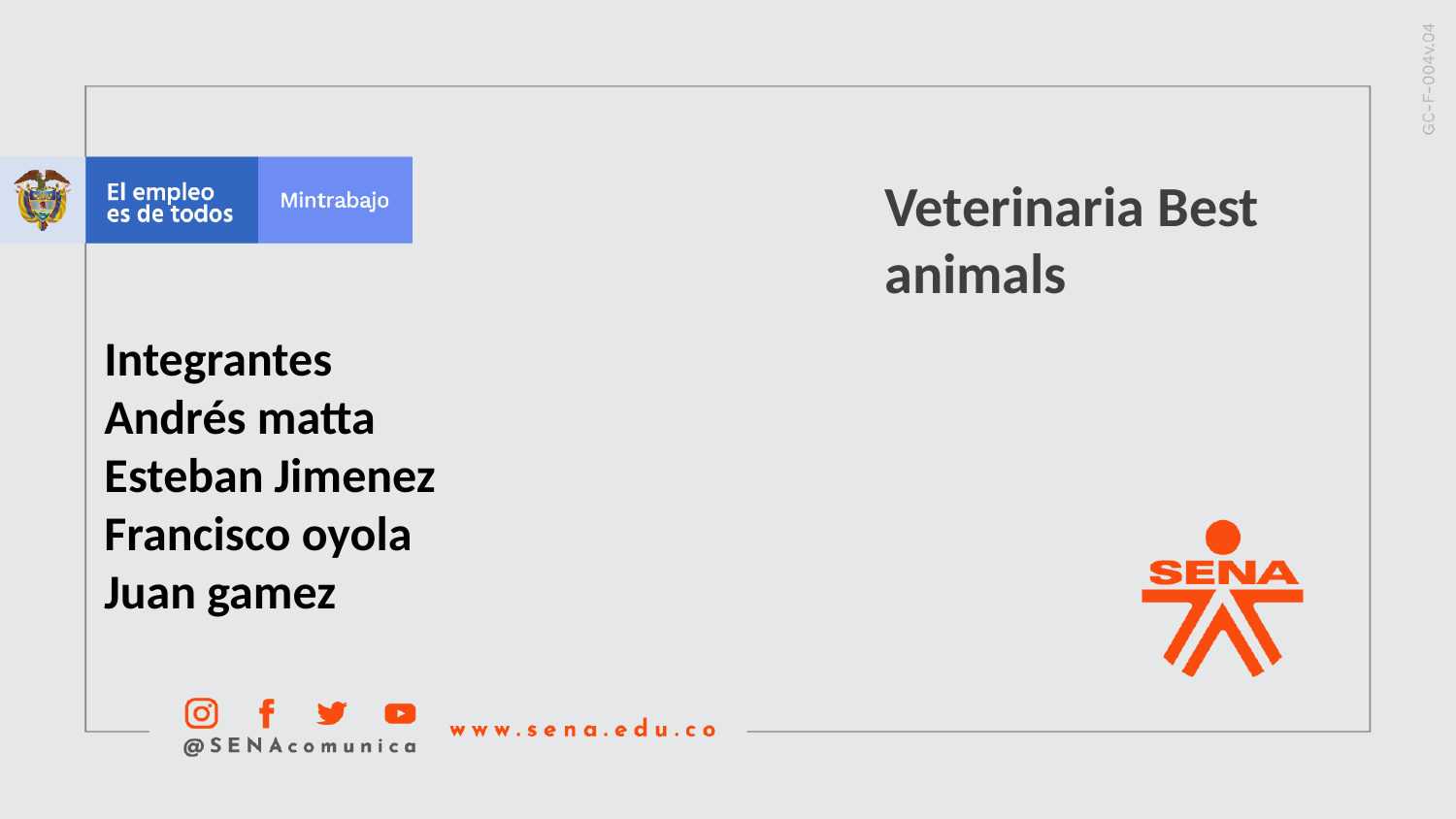

Veterinaria Best animals
Integrantes
Andrés matta
Esteban Jimenez
Francisco oyola
Juan gamez